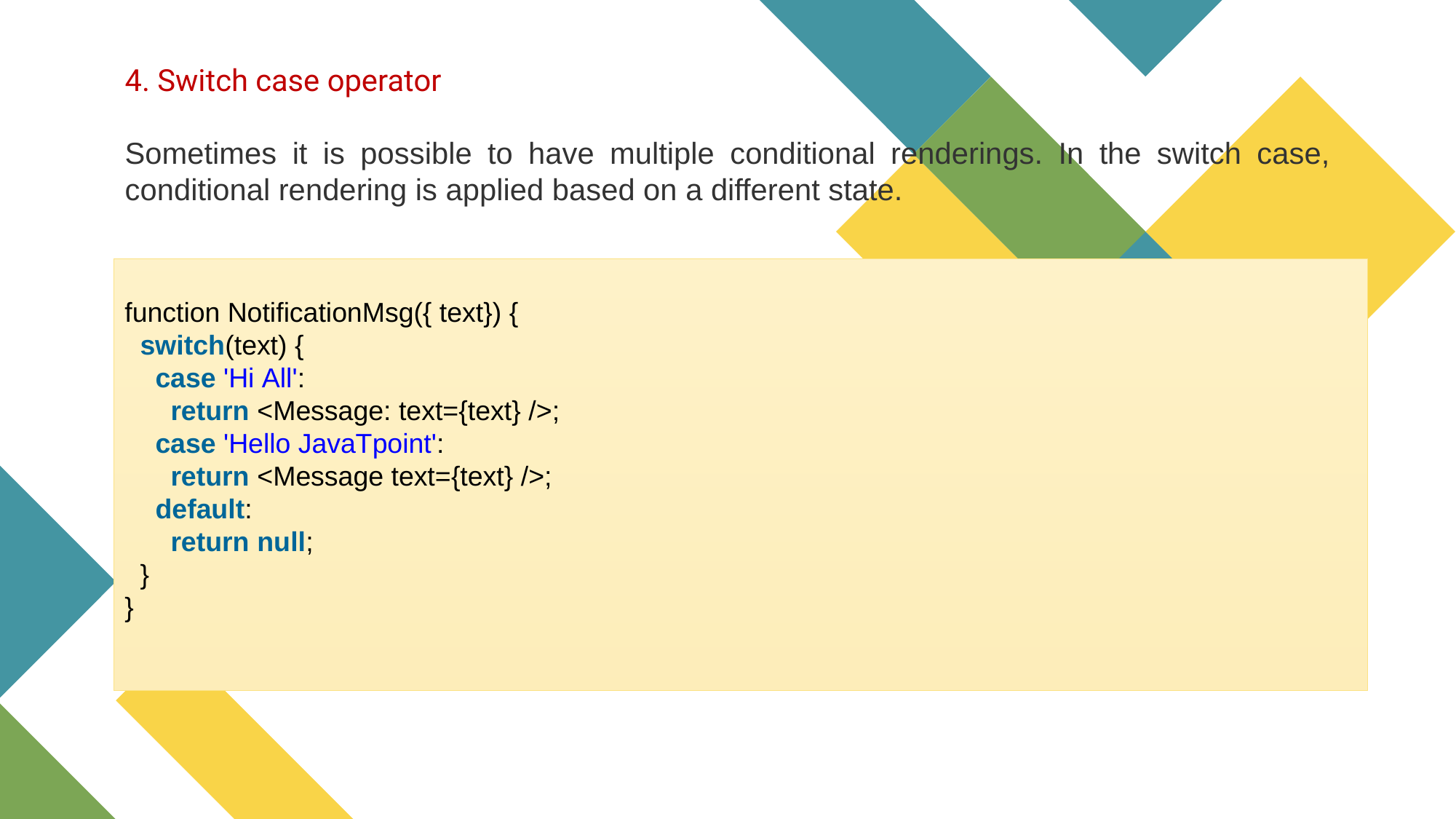

4. Switch case operator

Sometimes it is possible to have multiple conditional renderings. In the switch case, conditional rendering is applied based on a different state.
function NotificationMsg({ text}) {
  switch(text) {
    case 'Hi All':
      return <Message: text={text} />;
    case 'Hello JavaTpoint':
      return <Message text={text} />;
    default:
      return null;
  }
}